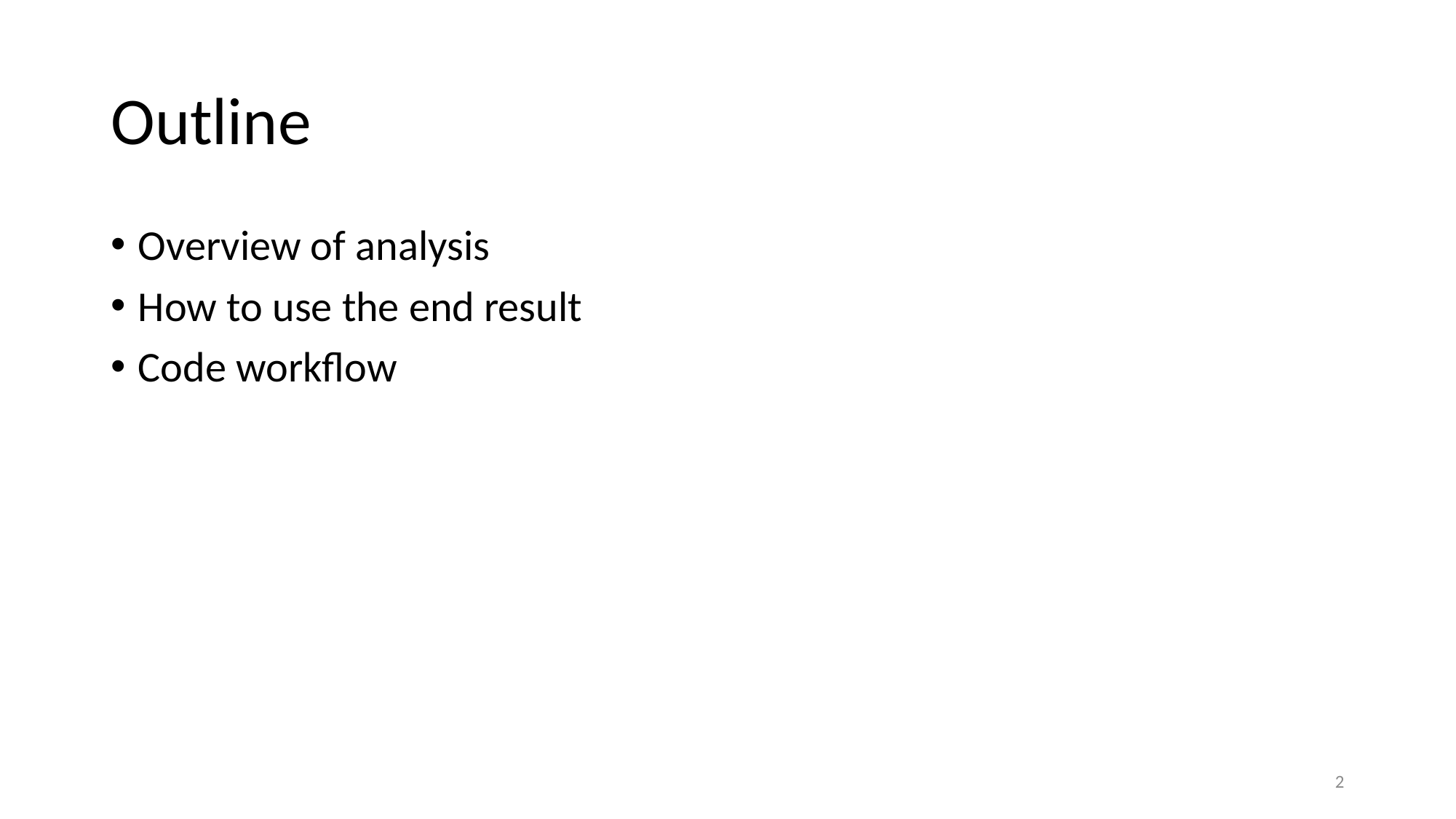

# Outline
Overview of analysis
How to use the end result
Code workflow
2